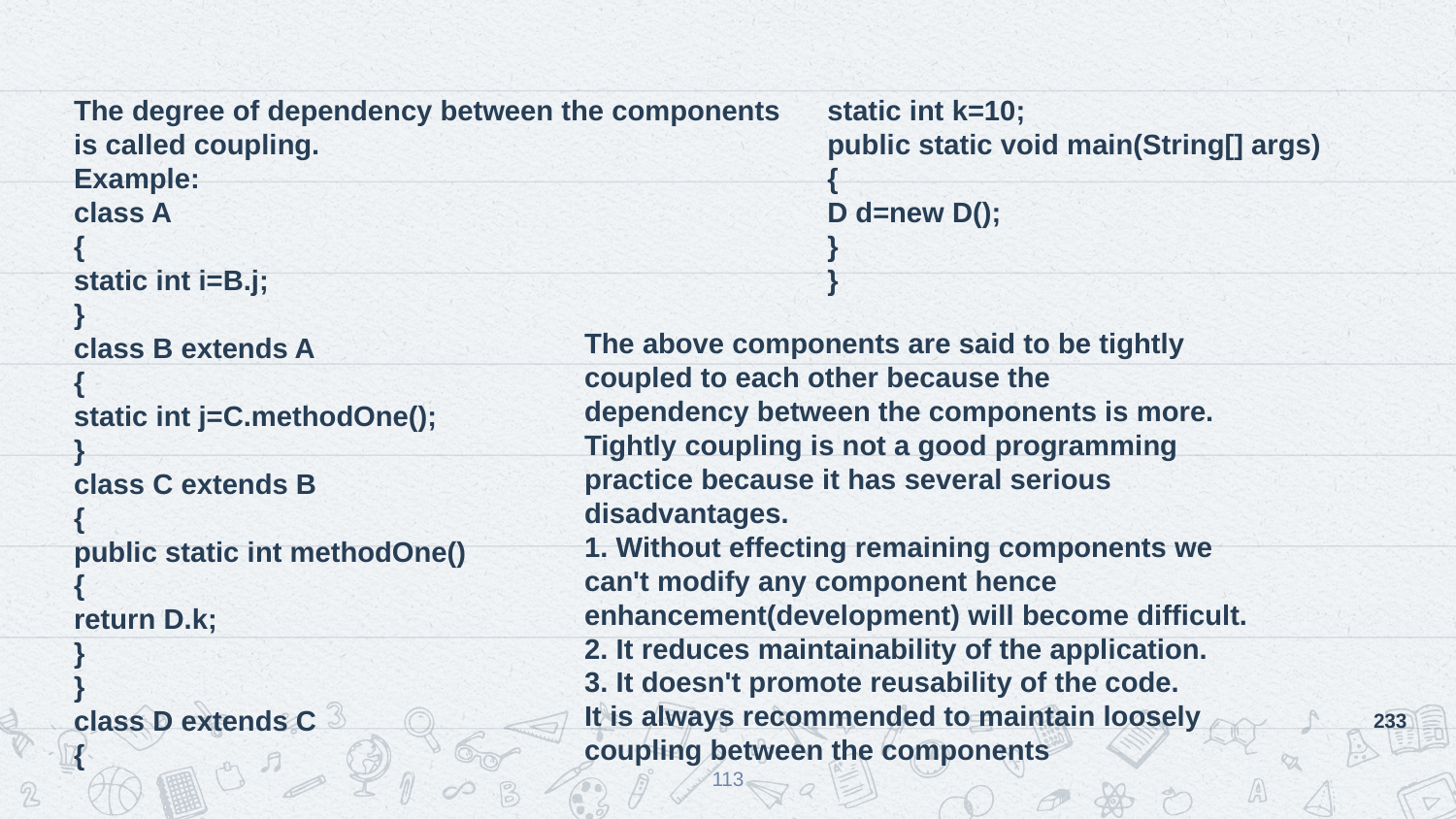

The degree of dependency between the components is called coupling.
Example:
class A
{
static int i=B.j;
}
class B extends A
{
static int j=C.methodOne();
}
class C extends B
{
public static int methodOne()
{
return D.k;
}
}
class D extends C
{
static int k=10;
public static void main(String[] args)
{
D d=new D();
}
}
The above components are said to be tightly coupled to each other because the
dependency between the components is more.
Tightly coupling is not a good programming practice because it has several serious
disadvantages.
1. Without effecting remaining components we can't modify any component hence
enhancement(development) will become difficult.
2. It reduces maintainability of the application.
3. It doesn't promote reusability of the code.
It is always recommended to maintain loosely coupling between the components
233
113